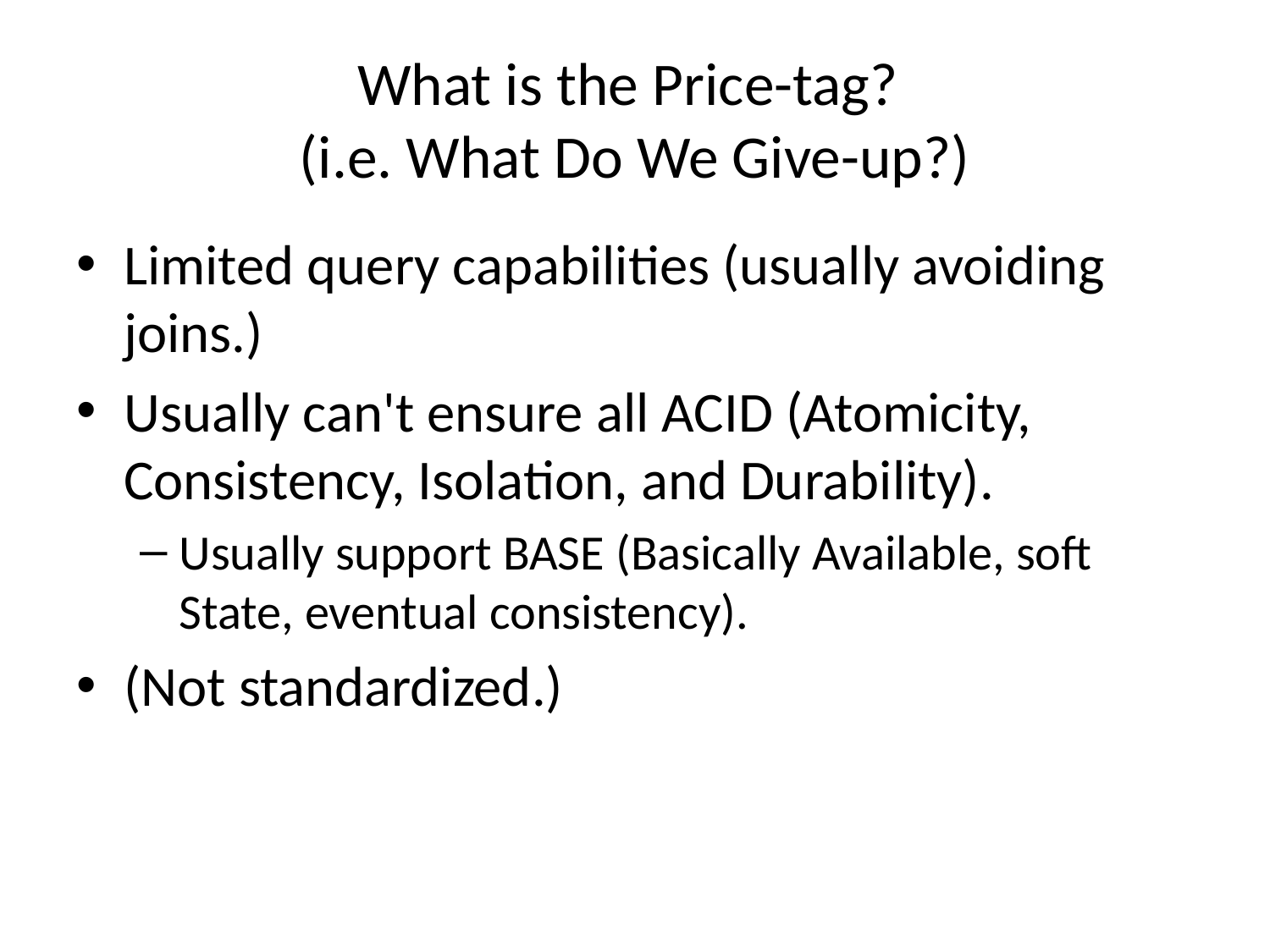

# What is the Price-tag? (i.e. What Do We Give-up?)
Limited query capabilities (usually avoiding joins.)
Usually can't ensure all ACID (Atomicity, Consistency, Isolation, and Durability).
Usually support BASE (Basically Available, soft State, eventual consistency).
(Not standardized.)